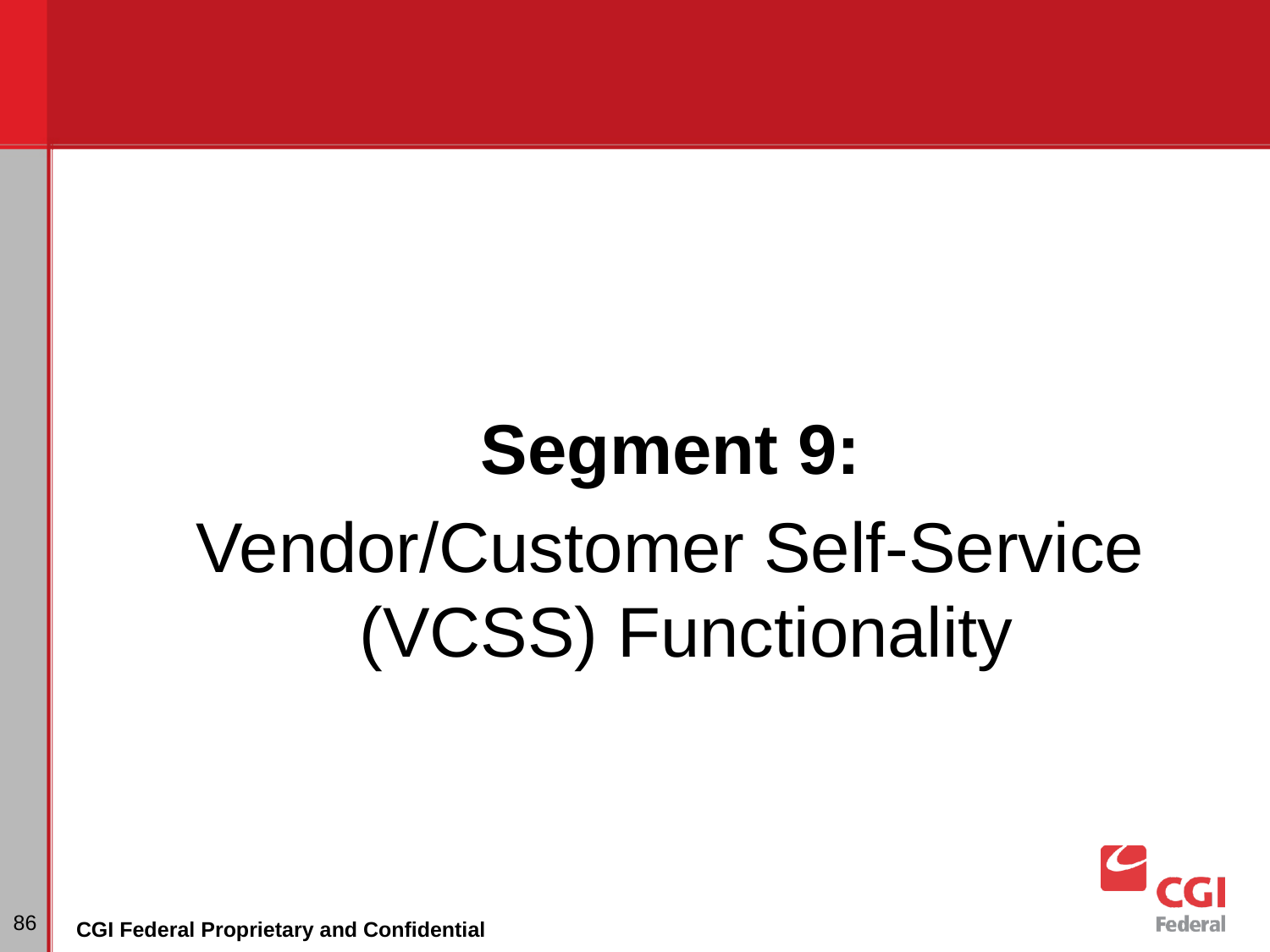

Segment 9:
Vendor/Customer Self-Service (VCSS) Functionality
86
CGI Federal Proprietary and Confidential